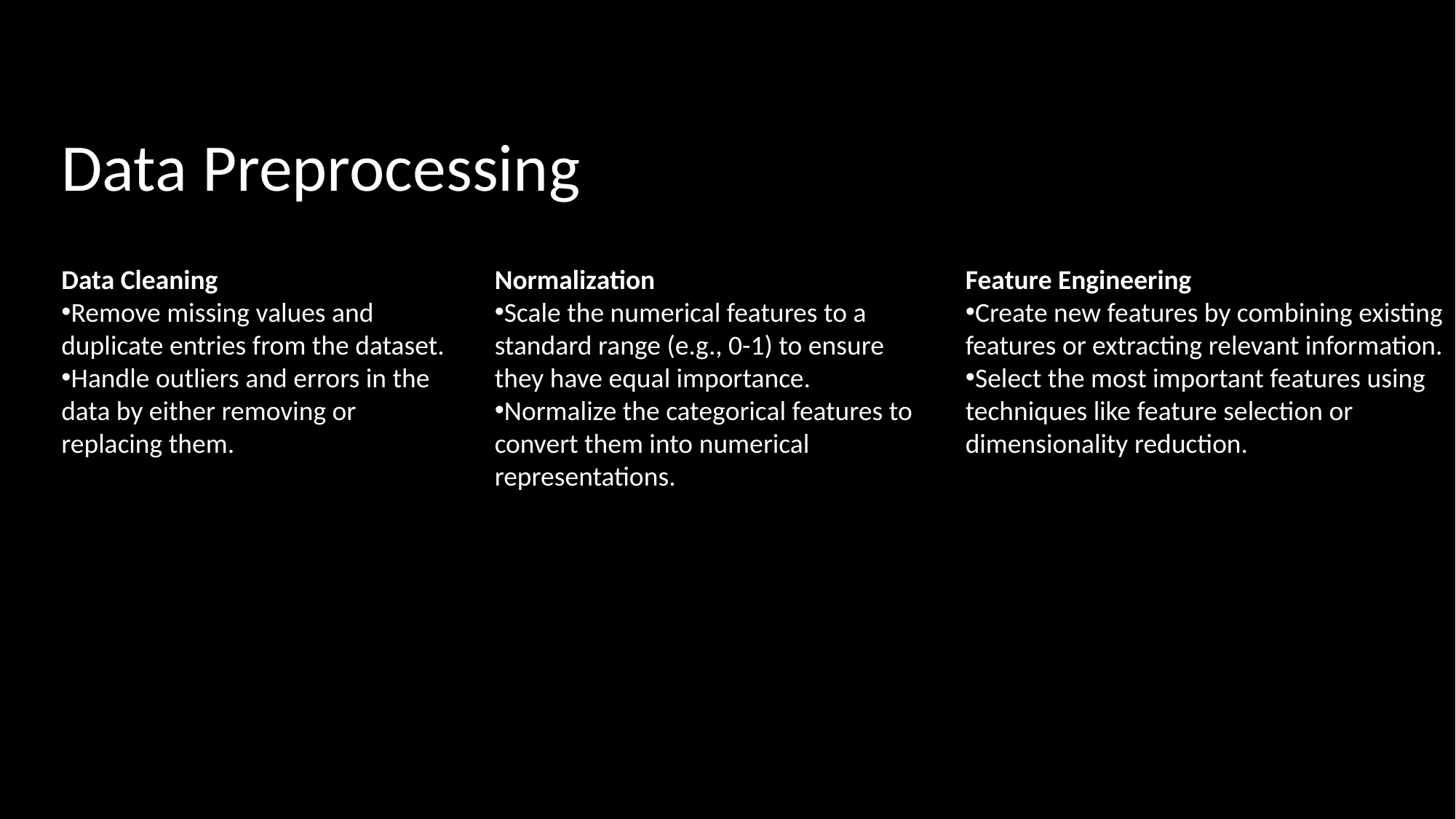

# Data Preprocessing
Data Cleaning
Remove missing values and duplicate entries from the dataset.
Handle outliers and errors in the data by either removing or replacing them.

Normalization
Scale the numerical features to a standard range (e.g., 0-1) to ensure they have equal importance.
Normalize the categorical features to convert them into numerical representations.

Feature Engineering
Create new features by combining existing features or extracting relevant information.
Select the most important features using techniques like feature selection or dimensionality reduction.